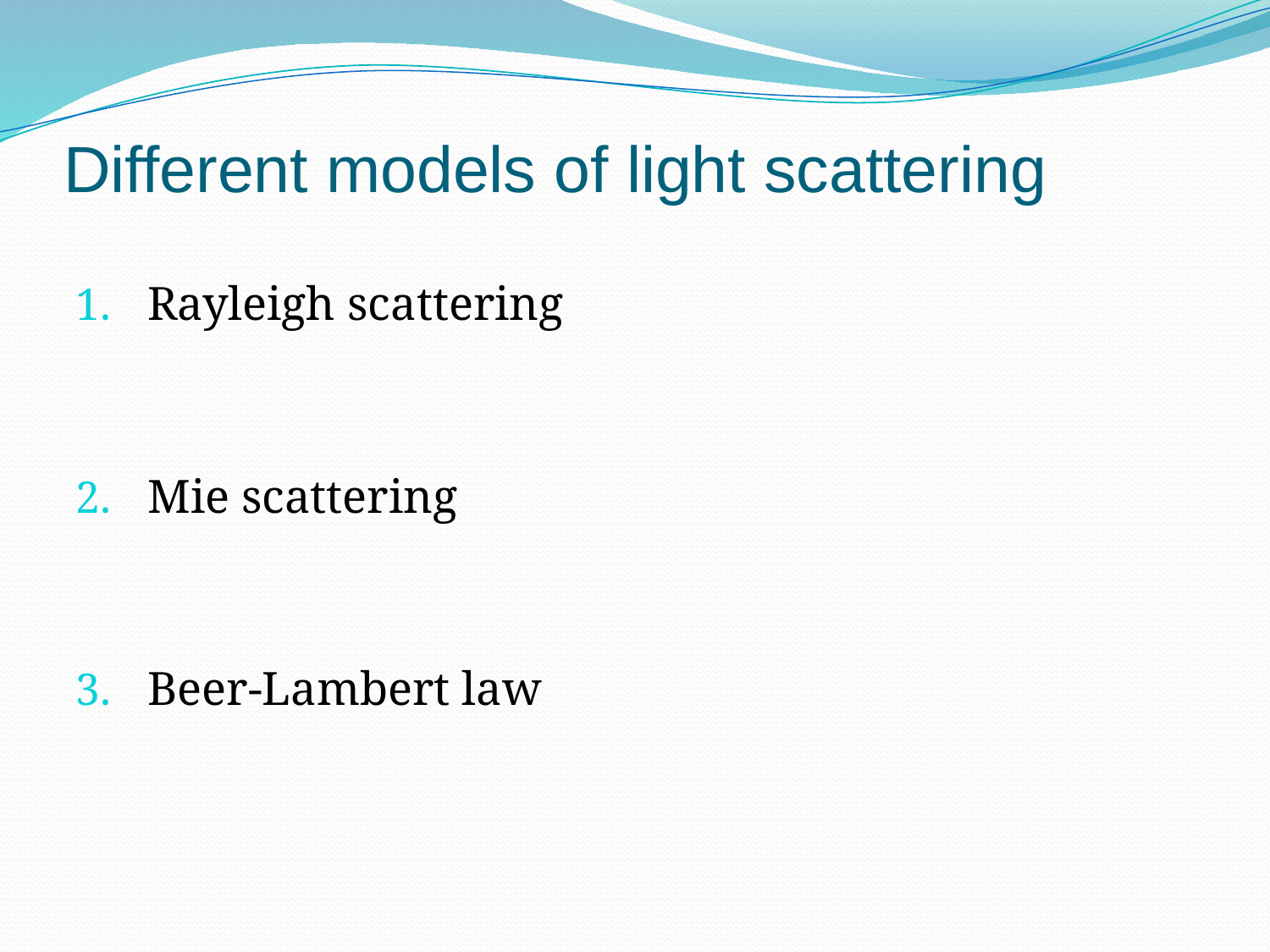

# Different models of light scattering
Rayleigh scattering

Mie scattering

Beer-Lambert law